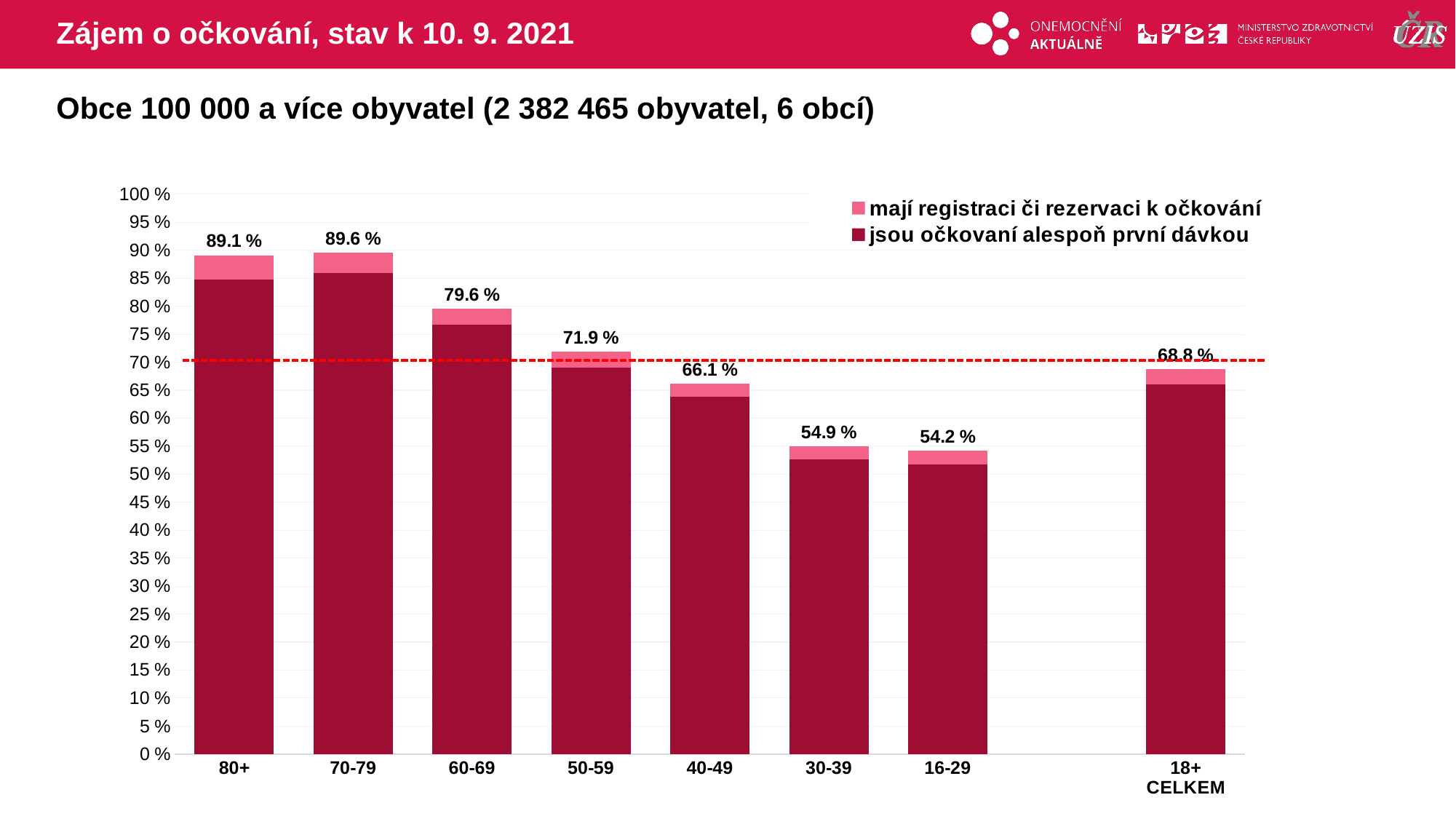

# Zájem o očkování, stav k 10. 9. 2021
Obce 100 000 a více obyvatel (2 382 465 obyvatel, 6 obcí)

### Chart

| Category | mají registraci či rezervaci k očkování | jsou očkovaní alespoň první dávkou |
|---|---|---|
| 80+ | 89.09357 | 84.7927501 |
| 70-79 | 89.56268 | 85.9806956 |
| 60-69 | 79.56228 | 76.7626749 |
| 50-59 | 71.86074 | 69.0203323 |
| 40-49 | 66.13402 | 63.8180478 |
| 30-39 | 54.92724 | 52.5895365 |
| 16-29 | 54.15849 | 51.6912042 |
|  | None | None |
| 18+ CELKEM | 68.79754 | 66.066952 |